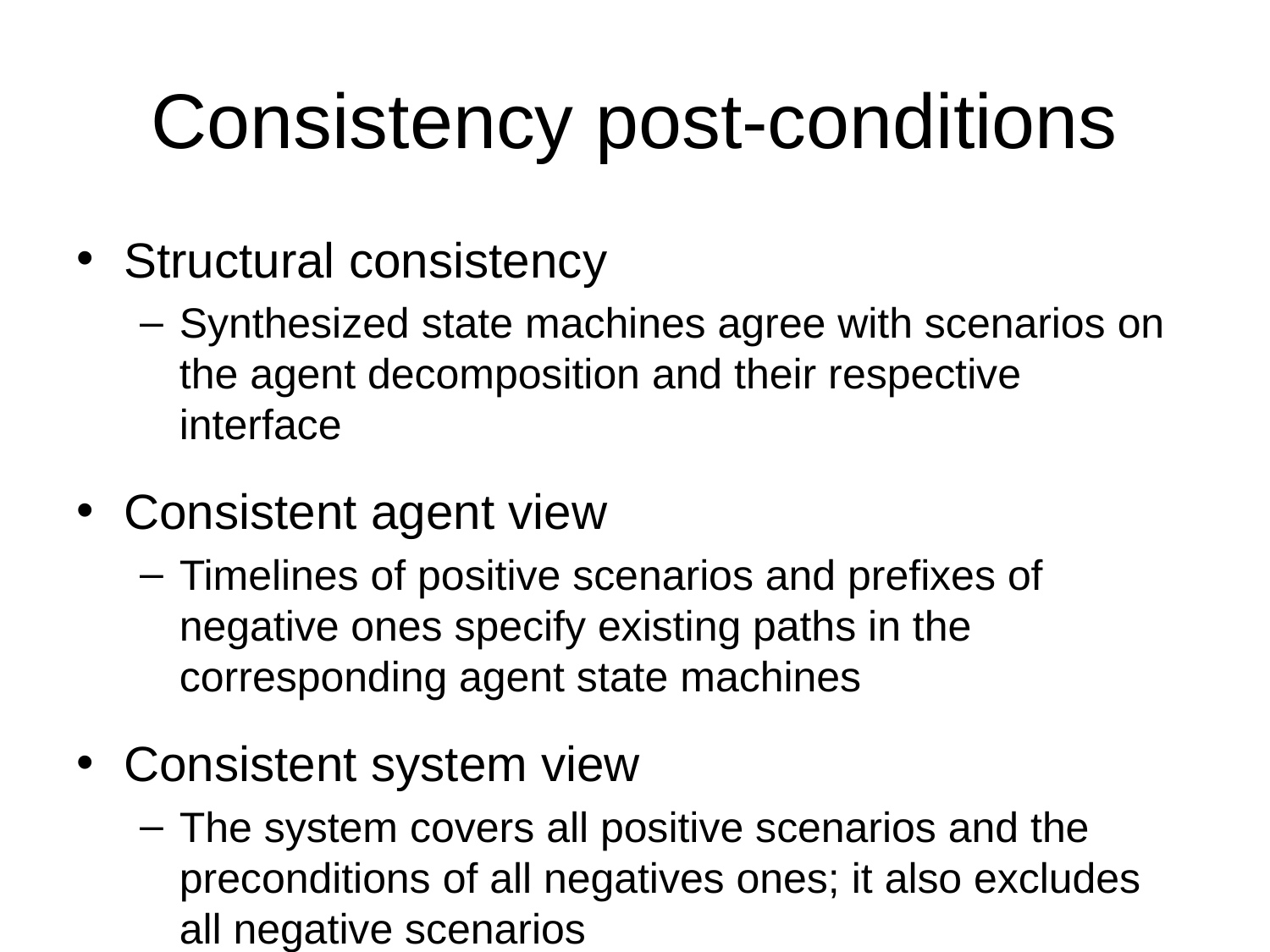

# Consistency post-conditions
Structural consistency
Synthesized state machines agree with scenarios on the agent decomposition and their respective interface
Consistent agent view
Timelines of positive scenarios and prefixes of negative ones specify existing paths in the corresponding agent state machines
Consistent system view
The system covers all positive scenarios and the preconditions of all negatives ones; it also excludes all negative scenarios